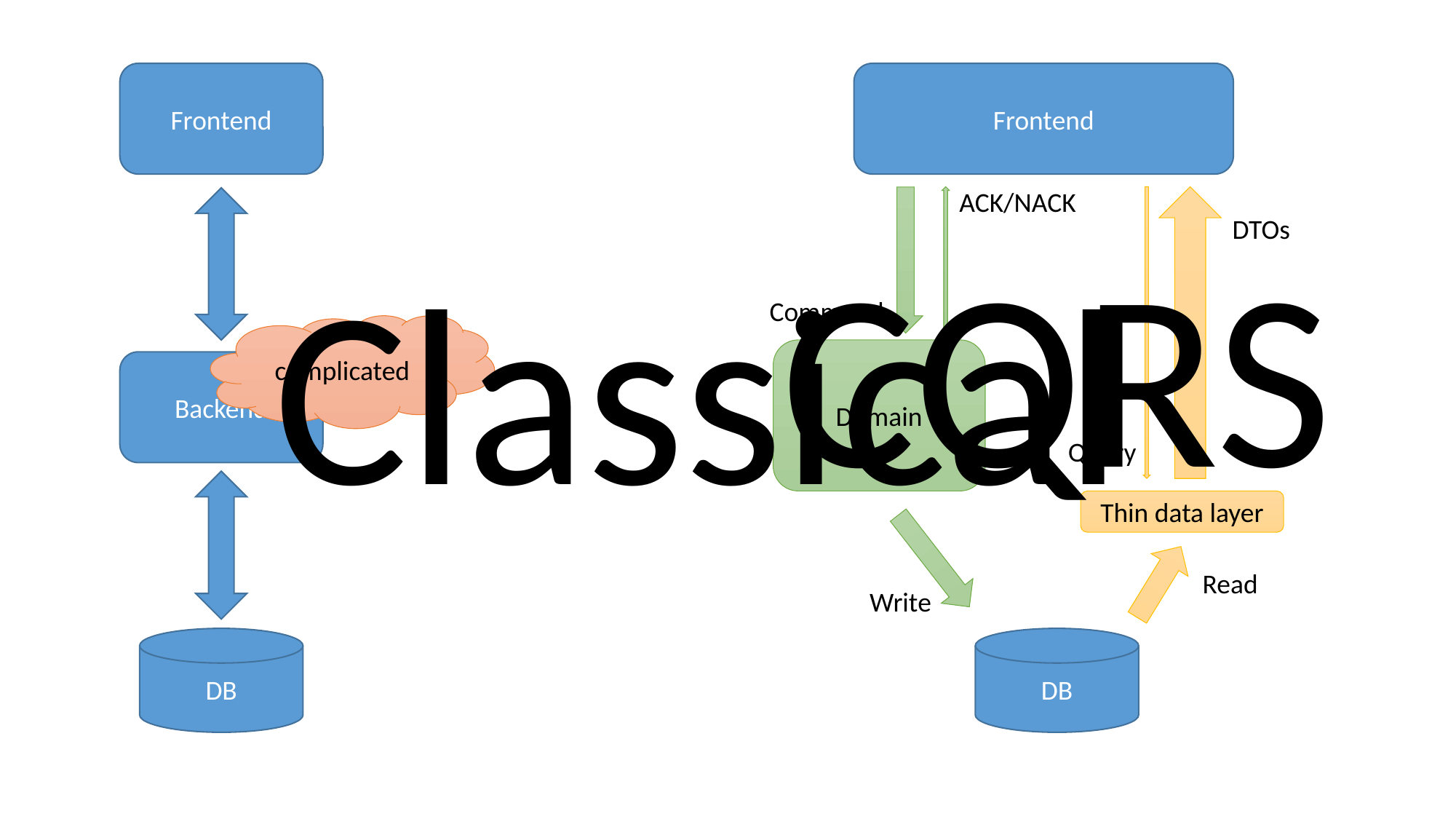

Frontend
Frontend
ACK/NACK

DTOs
CQRS
Classical
Command
complicated
Domain
Backend
Query

Thin data layer

Read
Write
DB
DB